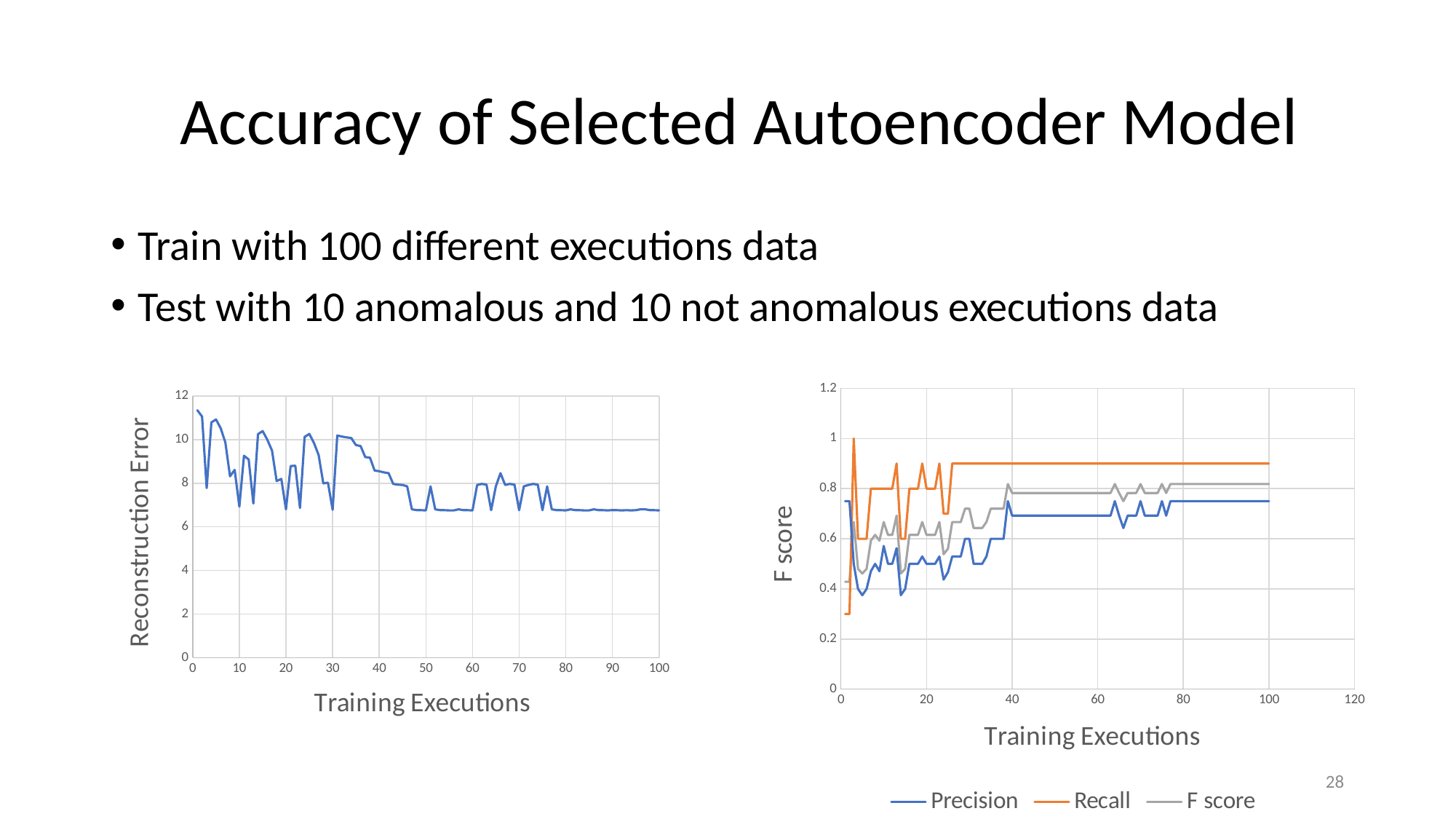

# Accuracy of Selected Autoencoder Model
Train with 100 different executions data
Test with 10 anomalous and 10 not anomalous executions data

### Chart

| Category | Precision | Recall | F score |
|---|---|---|---|

### Chart

| Category |  |
|---|---|
28